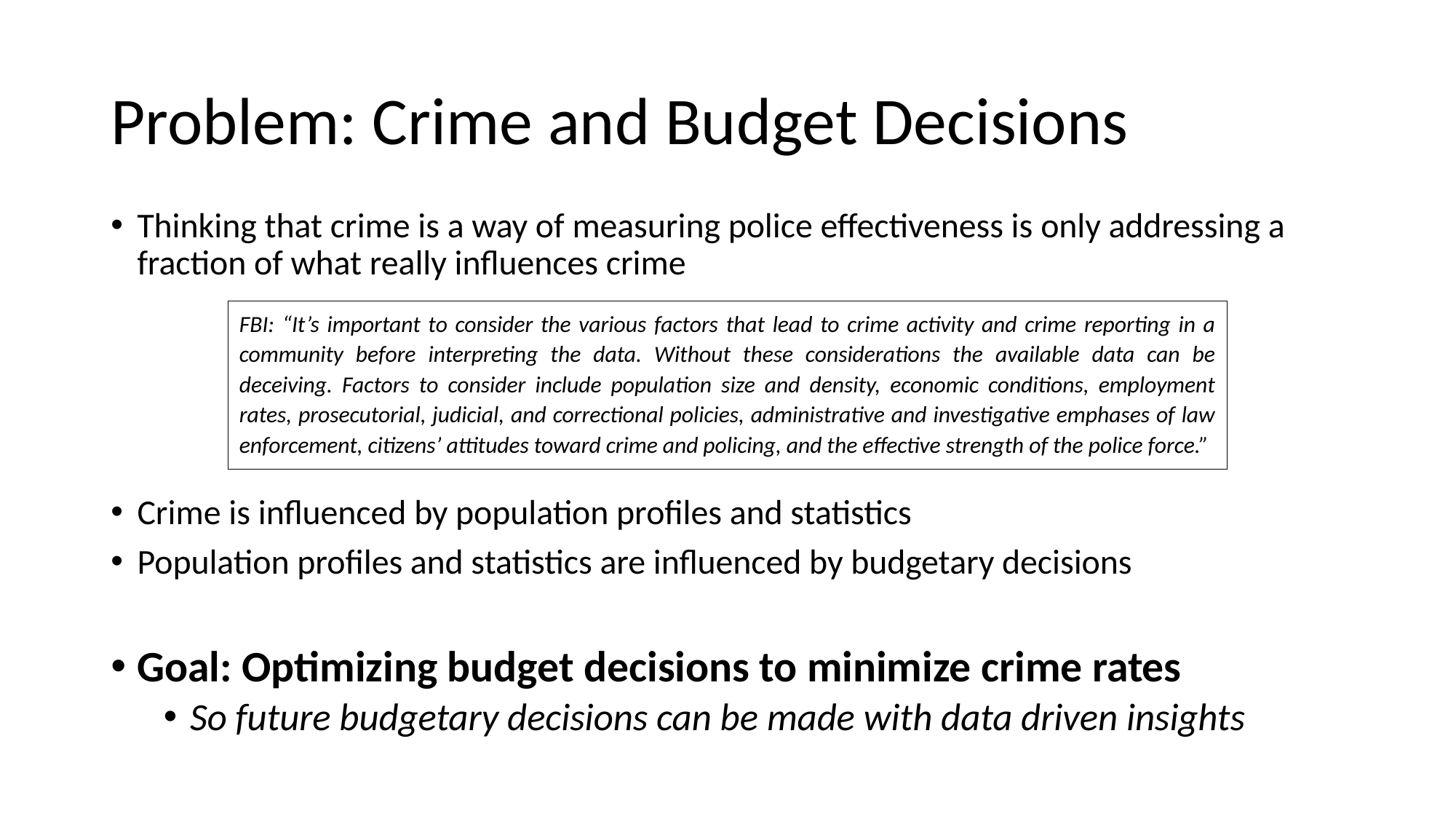

# Problem: Crime and Budget Decisions
Thinking that crime is a way of measuring police effectiveness is only addressing a fraction of what really influences crime

Crime is influenced by population profiles and statistics
Population profiles and statistics are influenced by budgetary decisions

Goal: Optimizing budget decisions to minimize crime rates
So future budgetary decisions can be made with data driven insights
FBI: “It’s important to consider the various factors that lead to crime activity and crime reporting in a community before interpreting the data. Without these considerations the available data can be deceiving. Factors to consider include population size and density, economic conditions, employment rates, prosecutorial, judicial, and correctional policies, administrative and investigative emphases of law enforcement, citizens’ attitudes toward crime and policing, and the effective strength of the police force.”